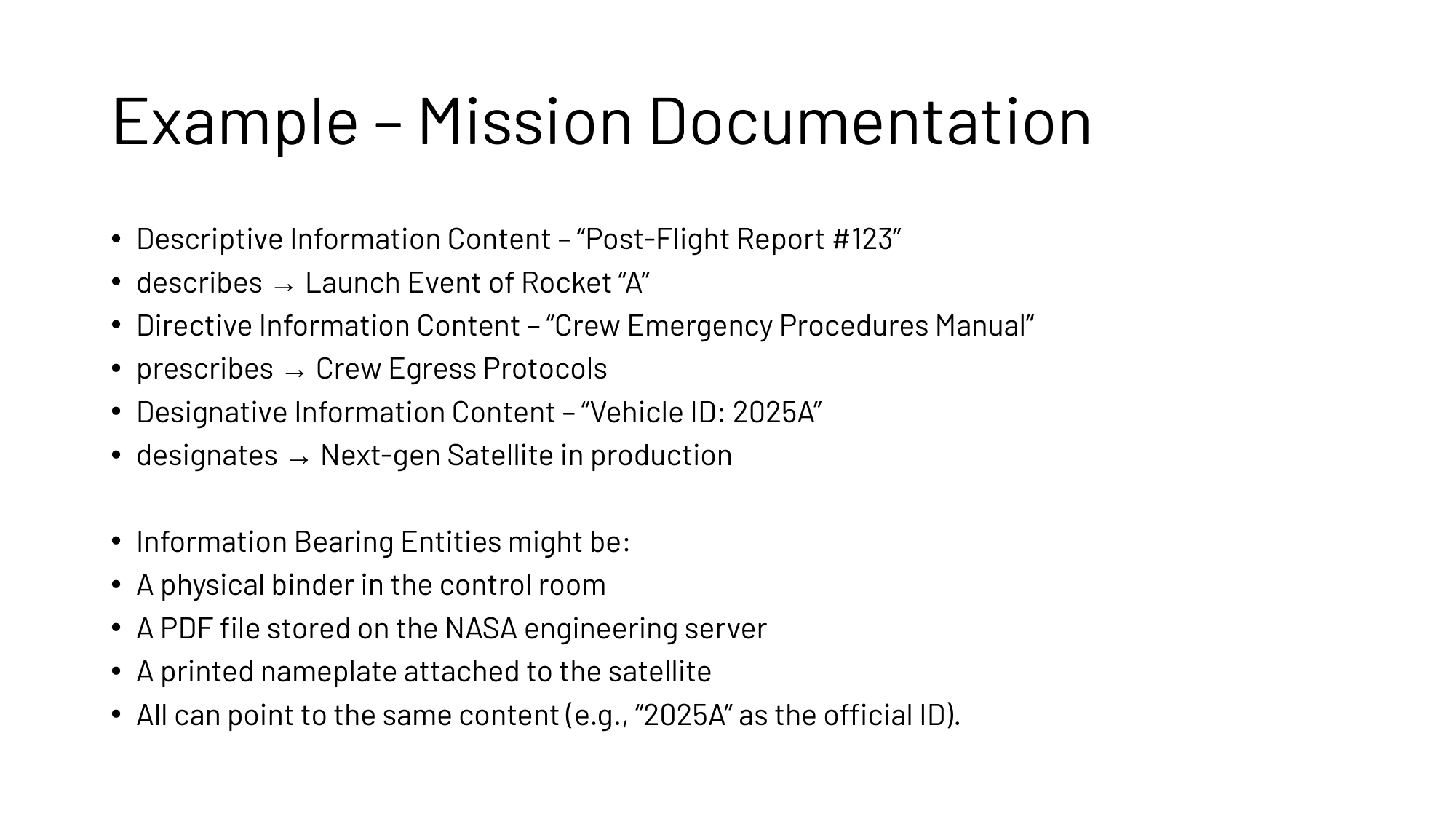

# Example – Mission Documentation
Descriptive Information Content – “Post-Flight Report #123”
describes → Launch Event of Rocket “A”
Directive Information Content – “Crew Emergency Procedures Manual”
prescribes → Crew Egress Protocols
Designative Information Content – “Vehicle ID: 2025A”
designates → Next-gen Satellite in production

Information Bearing Entities might be:
A physical binder in the control room
A PDF file stored on the NASA engineering server
A printed nameplate attached to the satellite
All can point to the same content (e.g., “2025A” as the official ID).